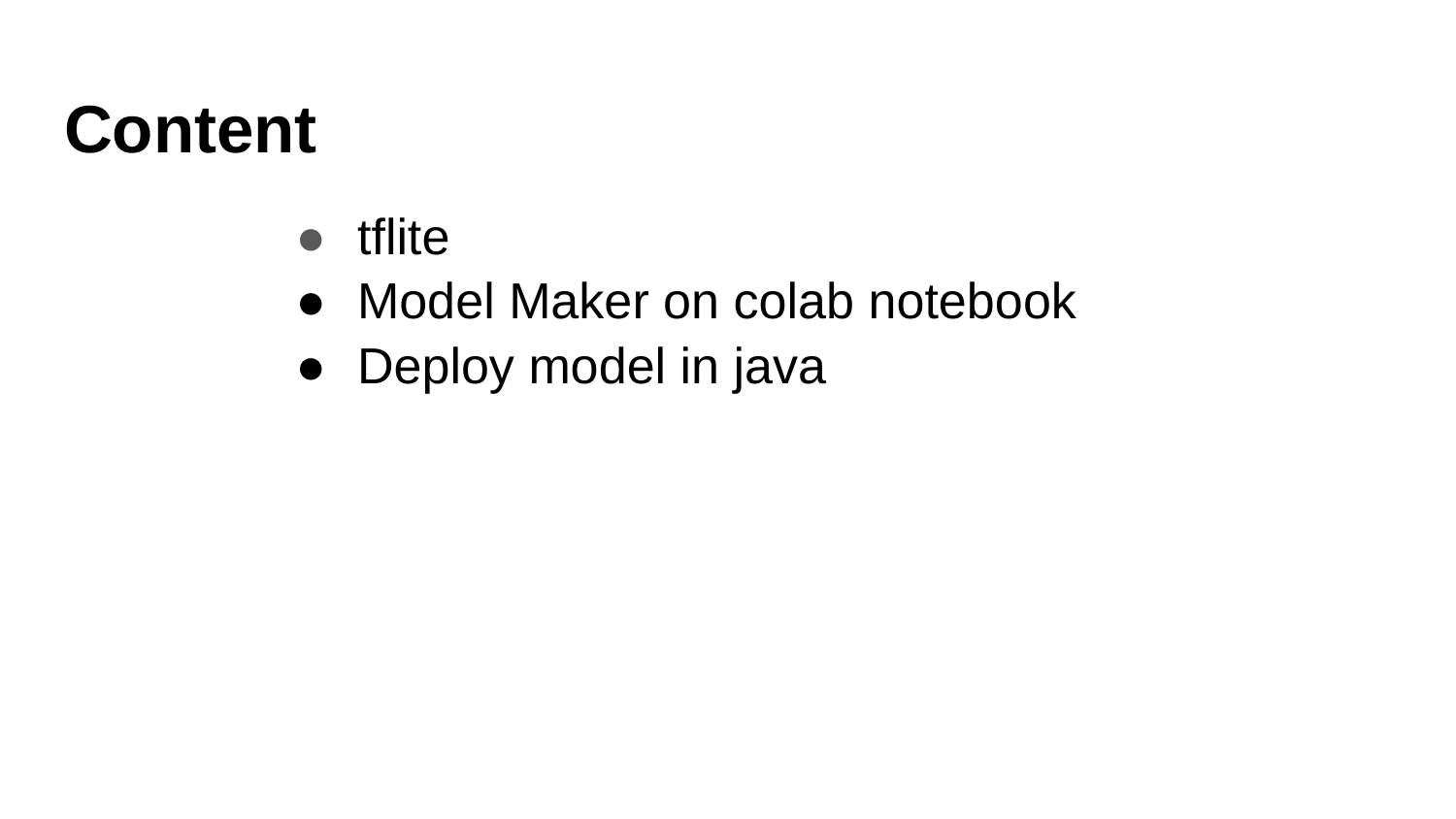

Content
tflite
Model Maker on colab notebook
Deploy model in java